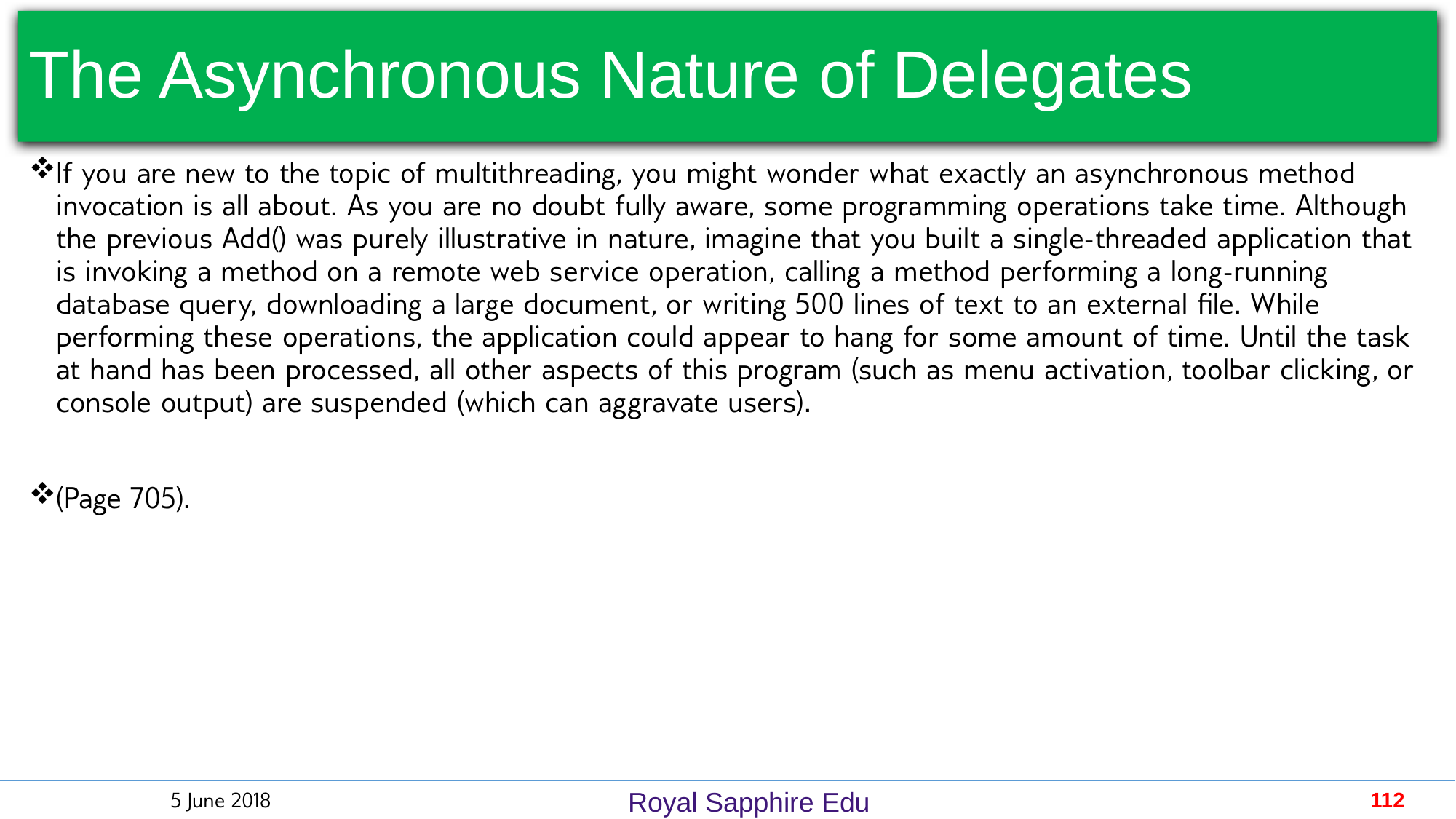

# The Asynchronous Nature of Delegates
If you are new to the topic of multithreading, you might wonder what exactly an asynchronous method invocation is all about. As you are no doubt fully aware, some programming operations take time. Although the previous Add() was purely illustrative in nature, imagine that you built a single-threaded application that is invoking a method on a remote web service operation, calling a method performing a long-running database query, downloading a large document, or writing 500 lines of text to an external file. While performing these operations, the application could appear to hang for some amount of time. Until the task at hand has been processed, all other aspects of this program (such as menu activation, toolbar clicking, or console output) are suspended (which can aggravate users).

(Page 705).
5 June 2018
112